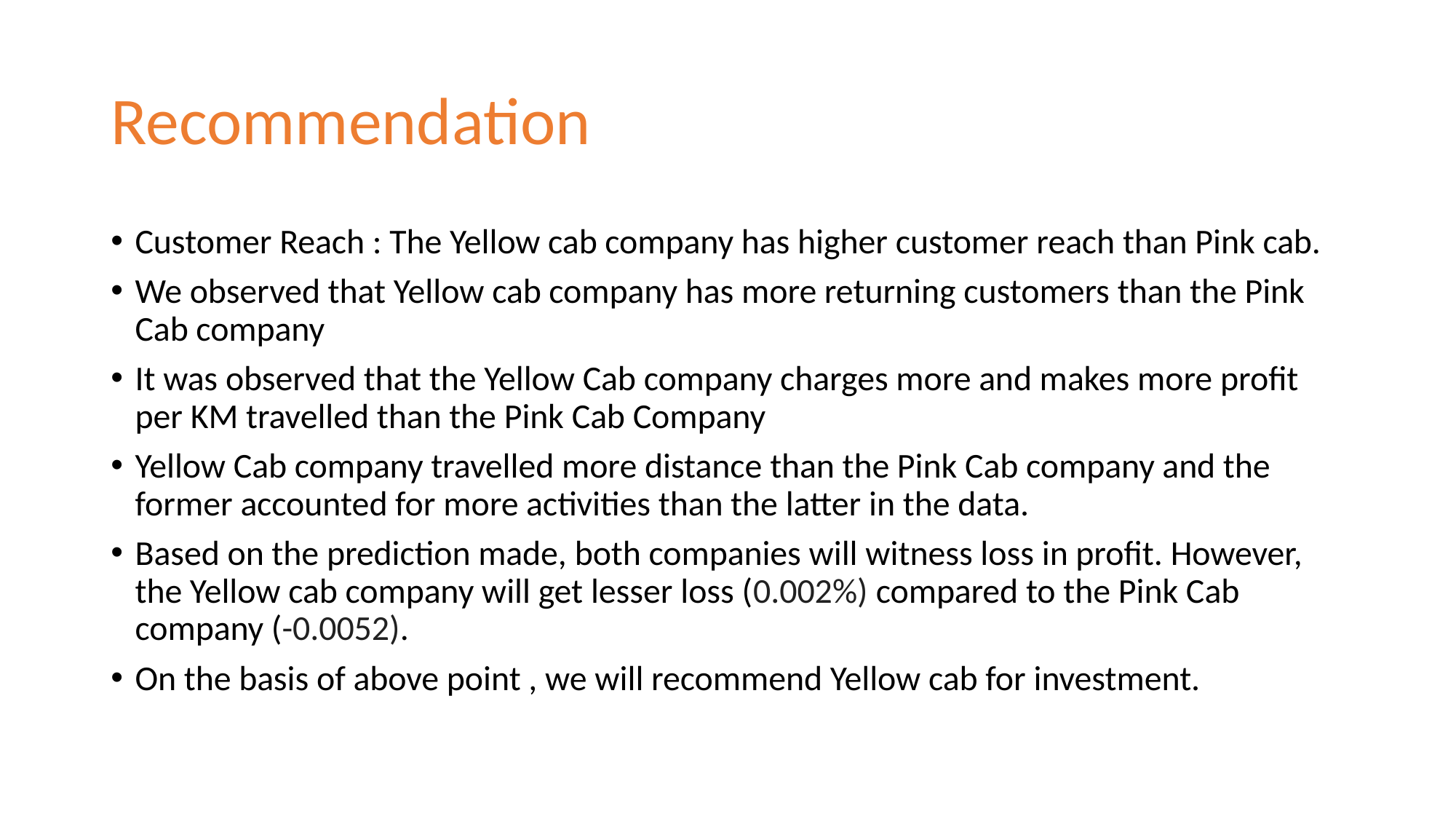

# Recommendation
Customer Reach : The Yellow cab company has higher customer reach than Pink cab.
We observed that Yellow cab company has more returning customers than the Pink Cab company
It was observed that the Yellow Cab company charges more and makes more profit per KM travelled than the Pink Cab Company
Yellow Cab company travelled more distance than the Pink Cab company and the former accounted for more activities than the latter in the data.
Based on the prediction made, both companies will witness loss in profit. However, the Yellow cab company will get lesser loss (0.002%) compared to the Pink Cab company (-0.0052).
On the basis of above point , we will recommend Yellow cab for investment.